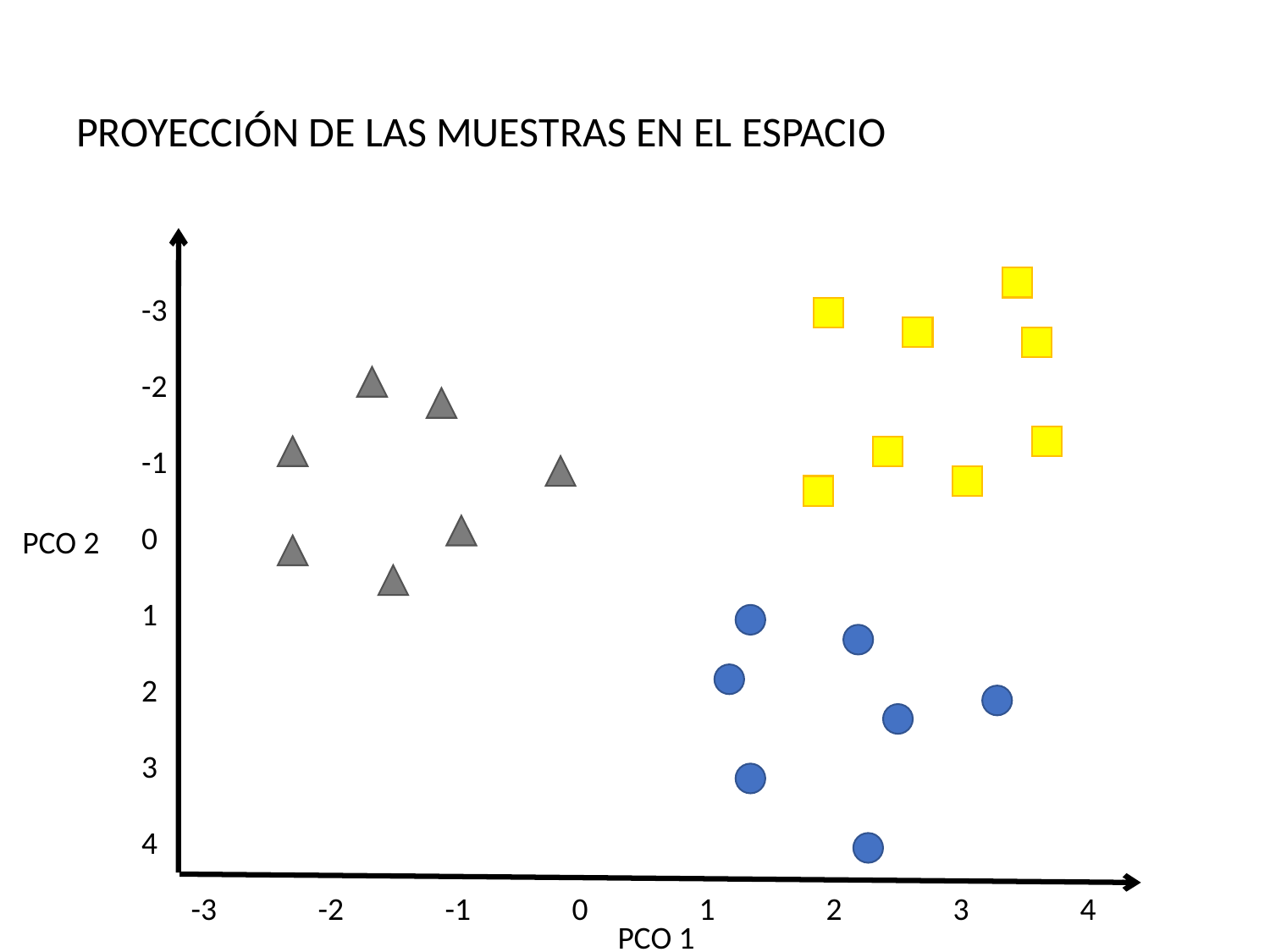

# PROYECCIÓN DE LAS MUESTRAS EN EL ESPACIO

-3

-2

-1

0

1

2

3

4

PCO 2

-3	-2	-1	0	1	2	3	4
PCO 1